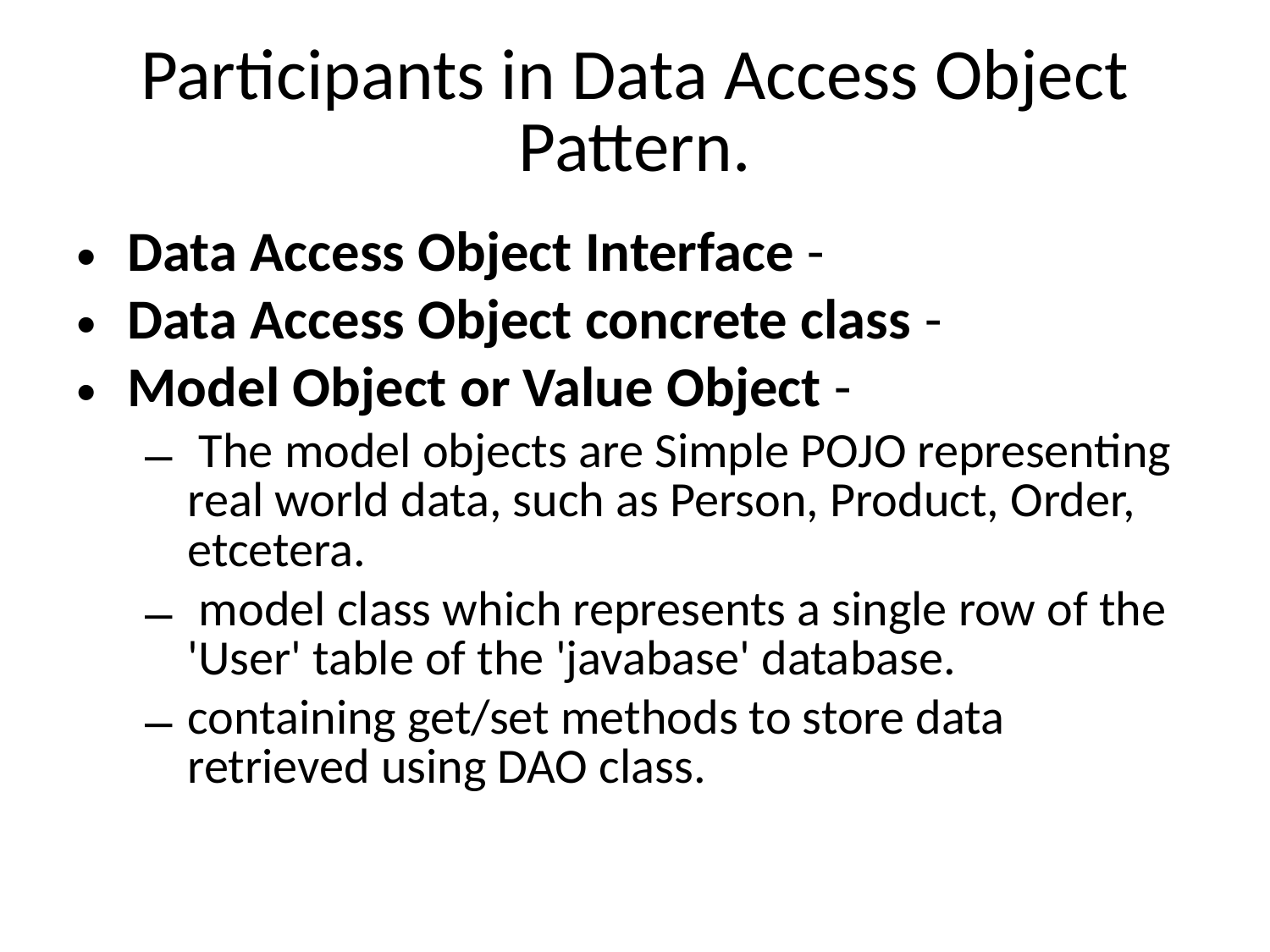

# Participants in Data Access Object Pattern.
Data Access Object Interface -
Data Access Object concrete class -
Model Object or Value Object -
 The model objects are Simple POJO representing real world data, such as Person, Product, Order, etcetera.
 model class which represents a single row of the 'User' table of the 'javabase' database.
containing get/set methods to store data retrieved using DAO class.